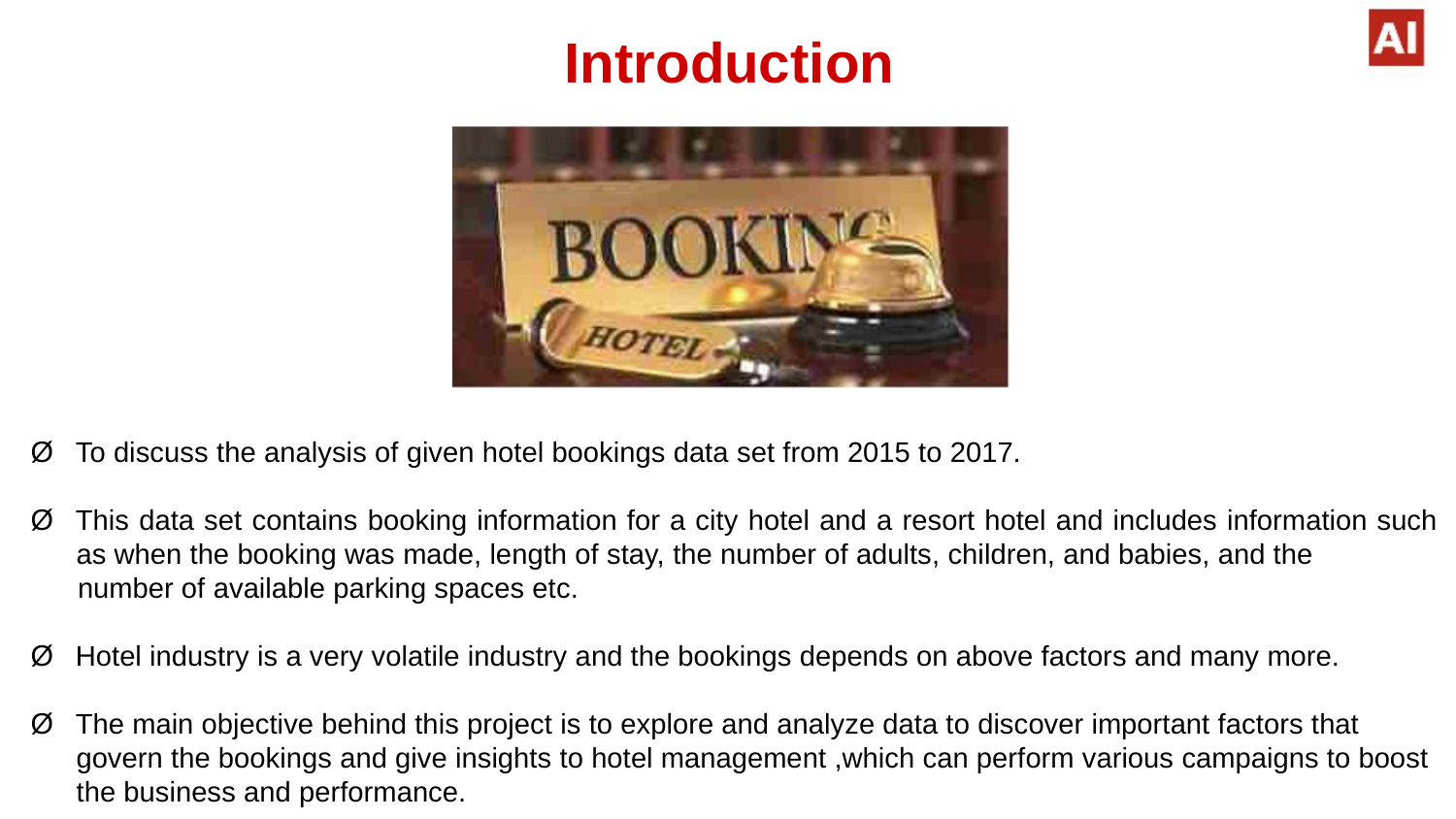

Introduction
Ø To discuss the analysis of given hotel bookings data set from 2015 to 2017.
Ø This data set contains booking information for a city hotel and a resort hotel and includes information such
as when the booking was made, length of stay, the number of adults, children, and babies, and the
number of available parking spaces etc.
Ø Hotel industry is a very volatile industry and the bookings depends on above factors and many more.
Ø The main objective behind this project is to explore and analyze data to discover important factors that
govern the bookings and give insights to hotel management ,which can perform various campaigns to boost
the business and performance.